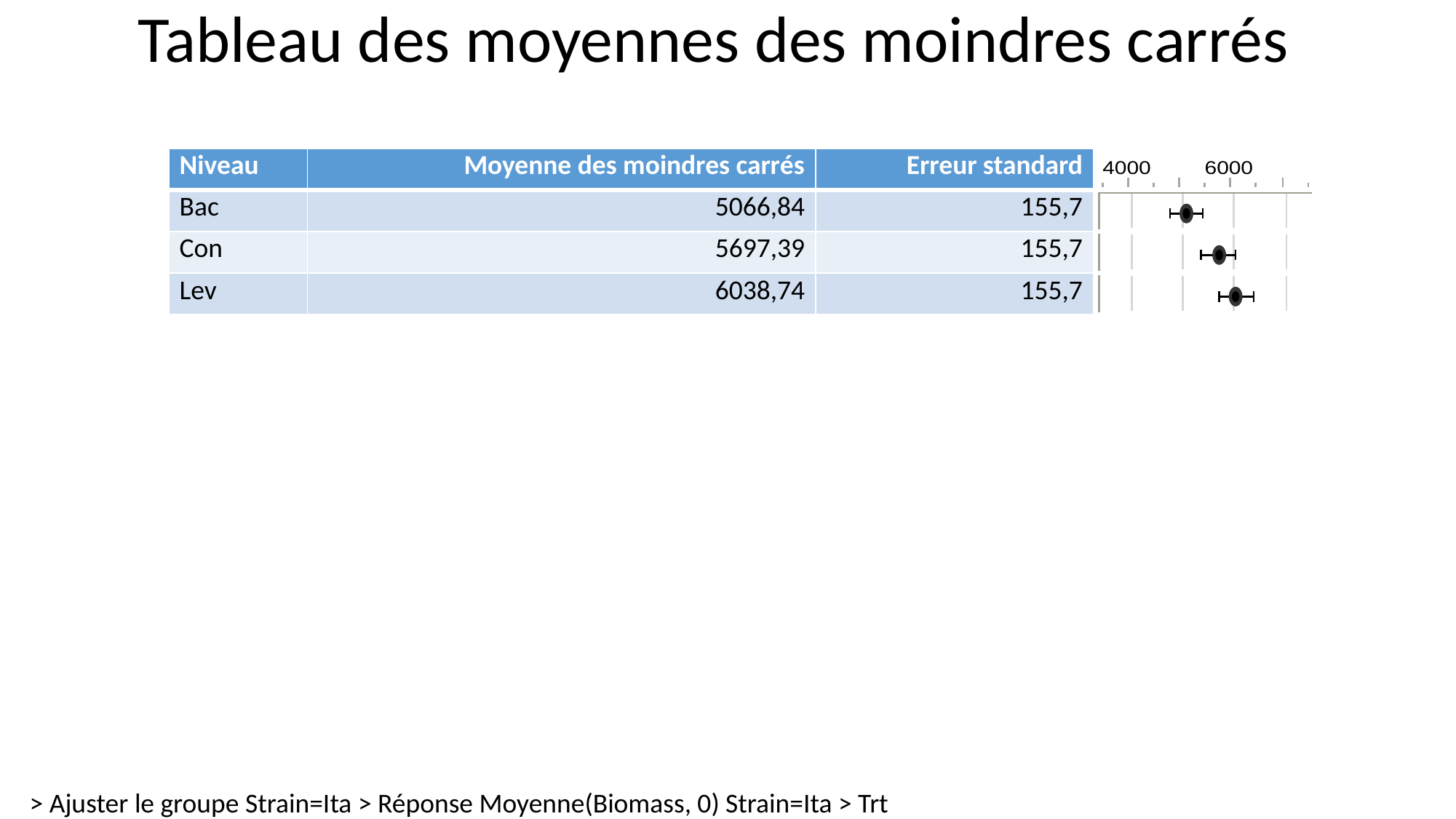

# Tableau des moyennes des moindres carrés
| Niveau | Moyenne des moindres carrés | Erreur standard |  |
| --- | --- | --- | --- |
| Bac | 5066,84 | 155,7 |  |
| Con | 5697,39 | 155,7 |  |
| Lev | 6038,74 | 155,7 |  |
> Ajuster le groupe Strain=Ita > Réponse Moyenne(Biomass, 0) Strain=Ita > Trt